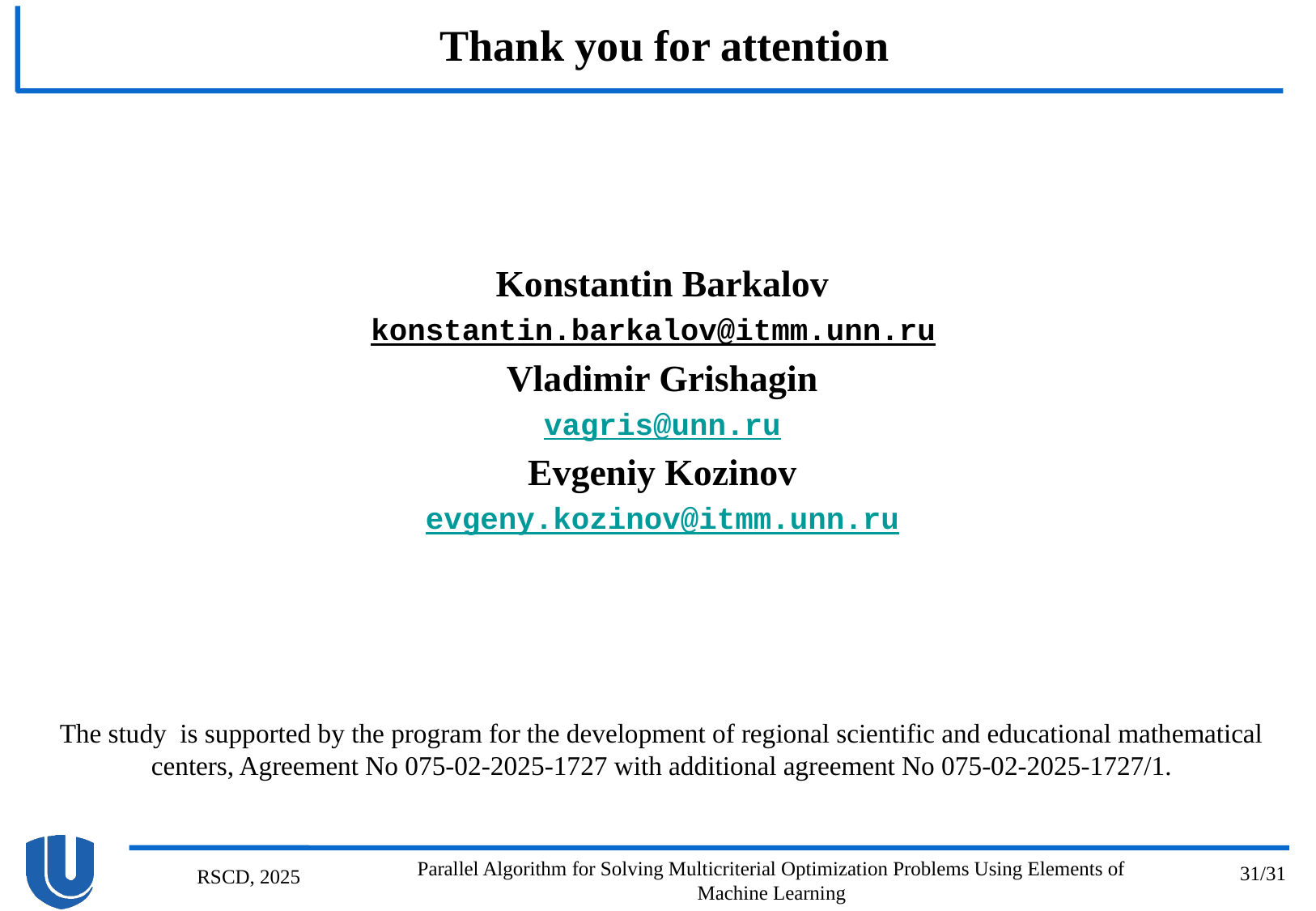

# Thank you for attention

Konstantin Barkalov
konstantin.barkalov@itmm.unn.ru
Vladimir Grishagin
vagris@unn.ru
Evgeniy Kozinov
evgeny.kozinov@itmm.unn.ru

The study  is supported by the program for the development of regional scientific and educational mathematical centers, Agreement No 075-02-2025-1727 with additional agreement No 075-02-2025-1727/1.

Parallel Algorithm for Solving Multicriterial Optimization Problems Using Elements of Machine Learning
31/31
RSCD, 2025